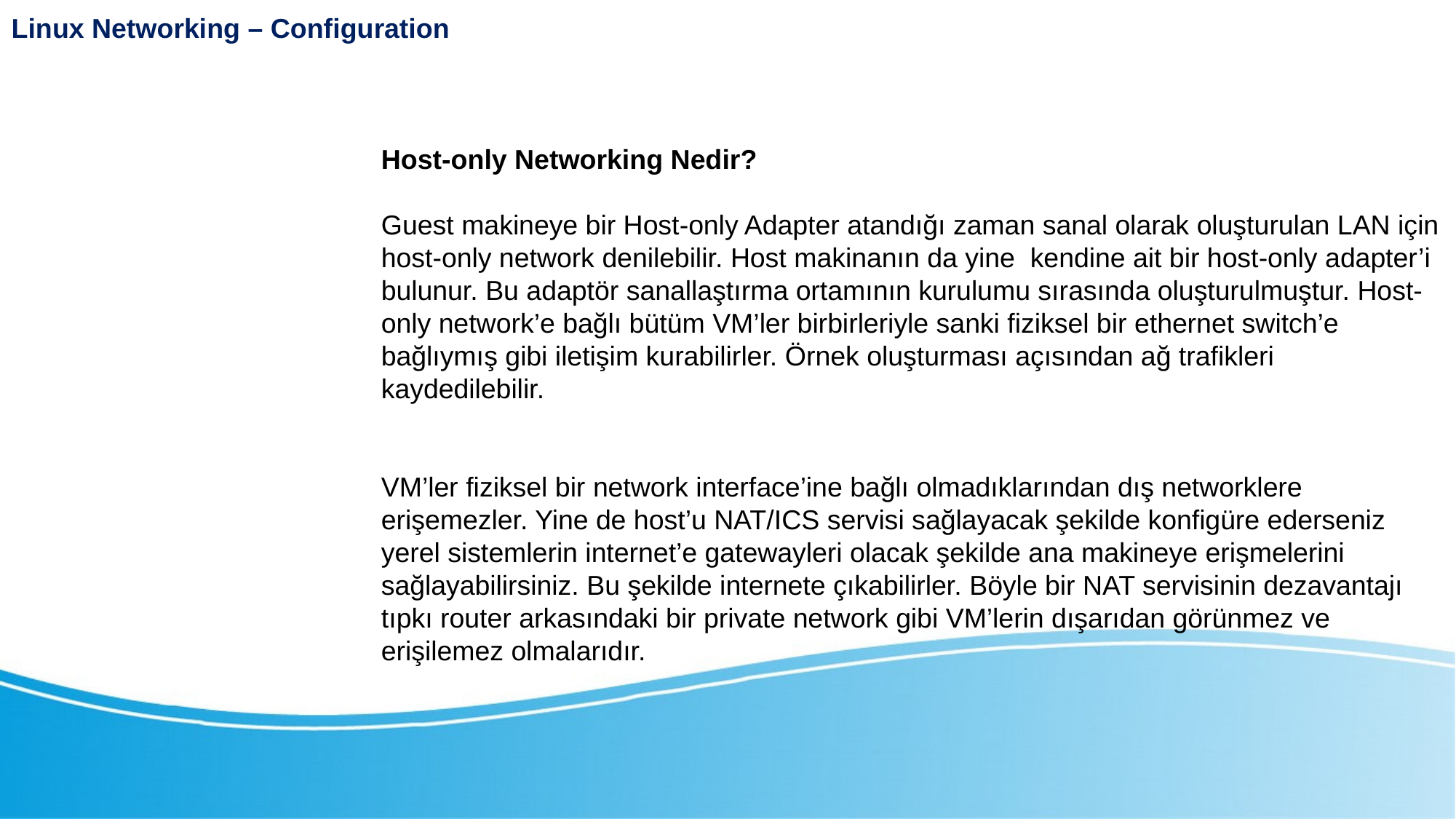

Linux Networking – Configuration
Host-only Networking Nedir?

Guest makineye bir Host-only Adapter atandığı zaman sanal olarak oluşturulan LAN için host-only network denilebilir. Host makinanın da yine  kendine ait bir host-only adapter’i bulunur. Bu adaptör sanallaştırma ortamının kurulumu sırasında oluşturulmuştur. Host-only network’e bağlı bütüm VM’ler birbirleriyle sanki fiziksel bir ethernet switch’e bağlıymış gibi iletişim kurabilirler. Örnek oluşturması açısından ağ trafikleri kaydedilebilir.

VM’ler fiziksel bir network interface’ine bağlı olmadıklarından dış networklere erişemezler. Yine de host’u NAT/ICS servisi sağlayacak şekilde konfigüre ederseniz yerel sistemlerin internet’e gatewayleri olacak şekilde ana makineye erişmelerini sağlayabilirsiniz. Bu şekilde internete çıkabilirler. Böyle bir NAT servisinin dezavantajı tıpkı router arkasındaki bir private network gibi VM’lerin dışarıdan görünmez ve erişilemez olmalarıdır.

Linux Networking